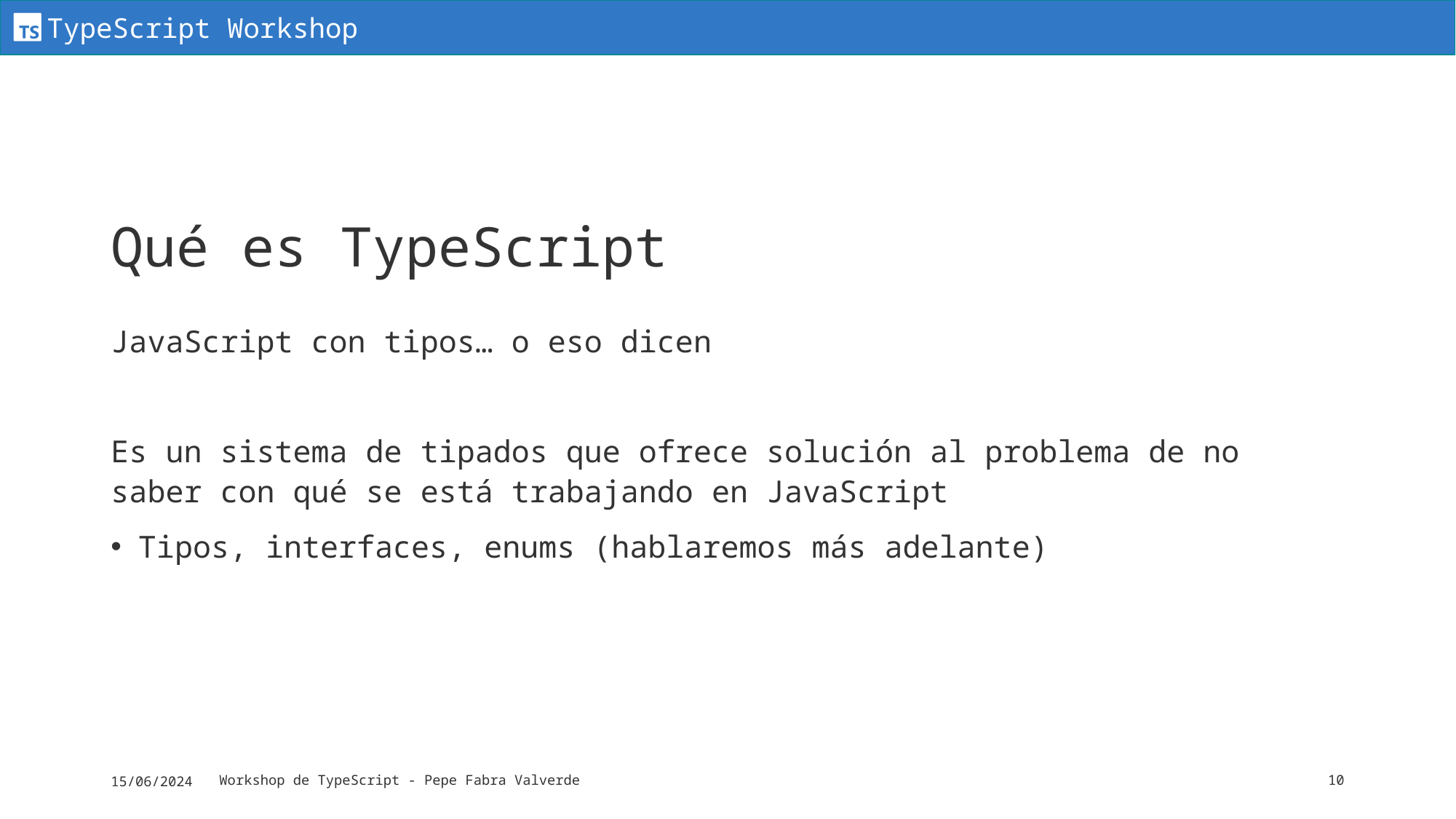

# Qué es TypeScript
JavaScript con tipos… o eso dicen

Es un sistema de tipados que ofrece solución al problema de no saber con qué se está trabajando en JavaScript
Tipos, interfaces, enums (hablaremos más adelante)
15/06/2024
Workshop de TypeScript - Pepe Fabra Valverde
10